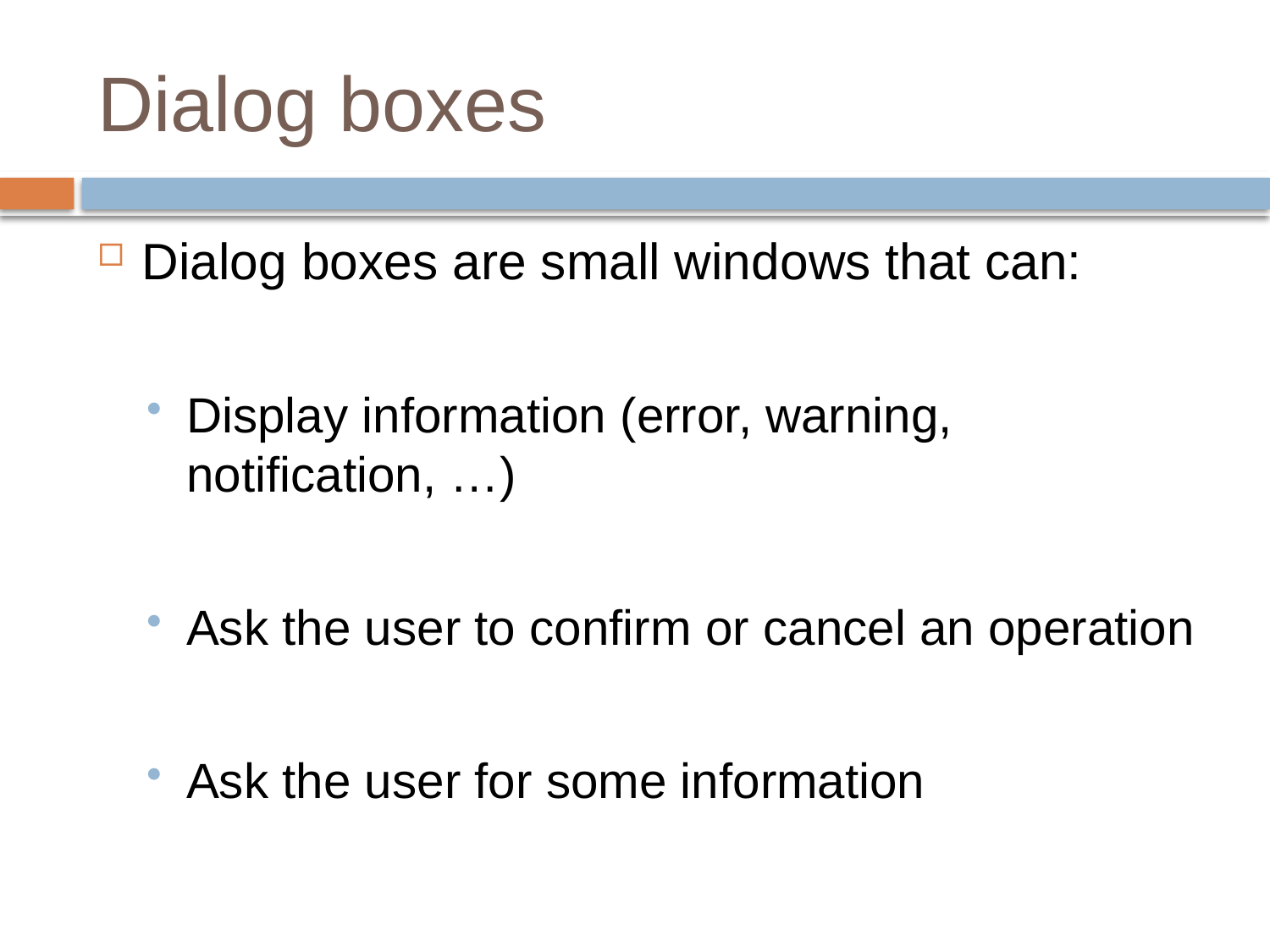

# Dialog boxes
Dialog boxes are small windows that can:

Display information (error, warning, notification, …)

Ask the user to confirm or cancel an operation

Ask the user for some information